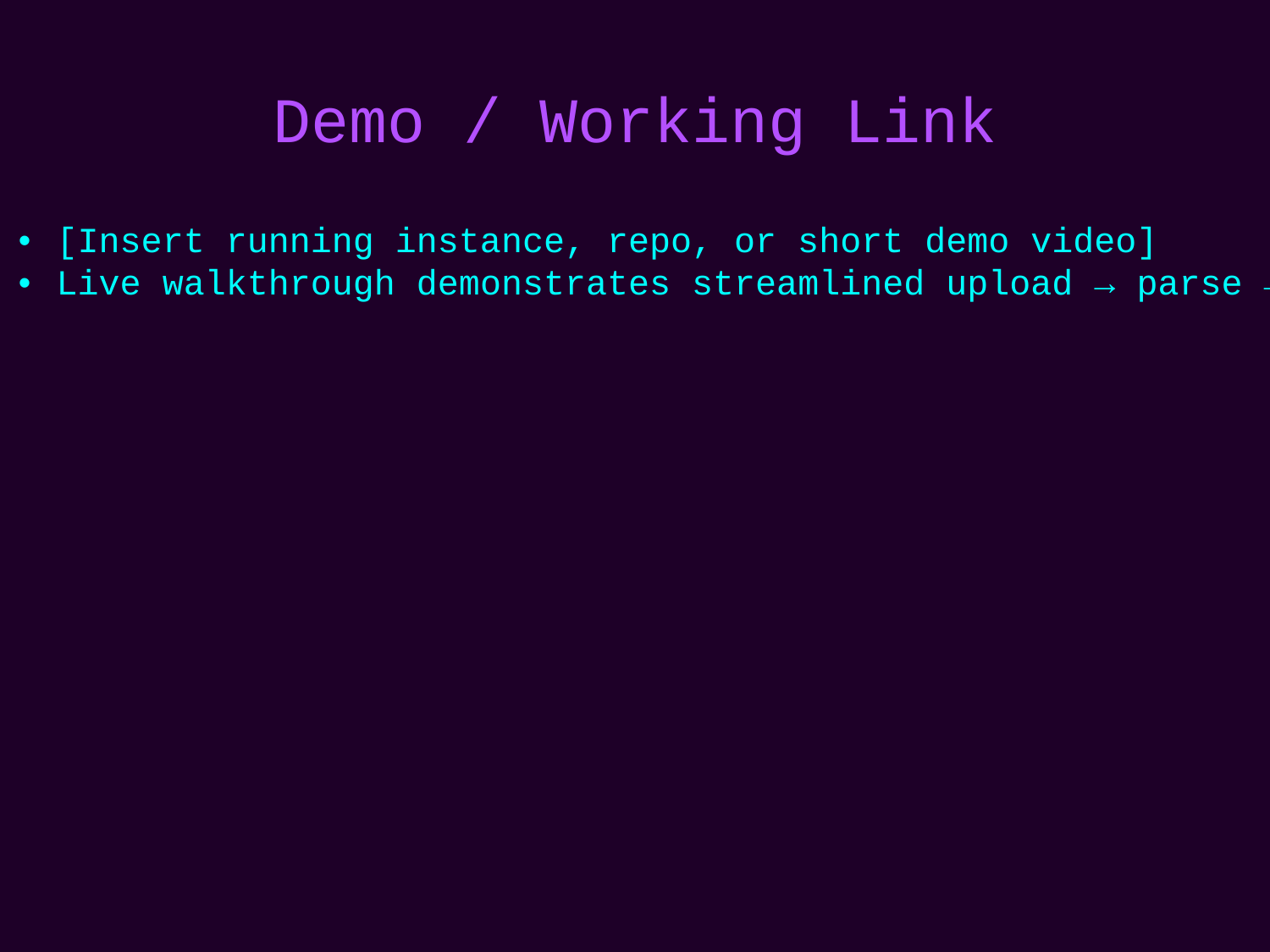

# Demo / Working Link
• [Insert running instance, repo, or short demo video]
• Live walkthrough demonstrates streamlined upload → parse → insight pipeline